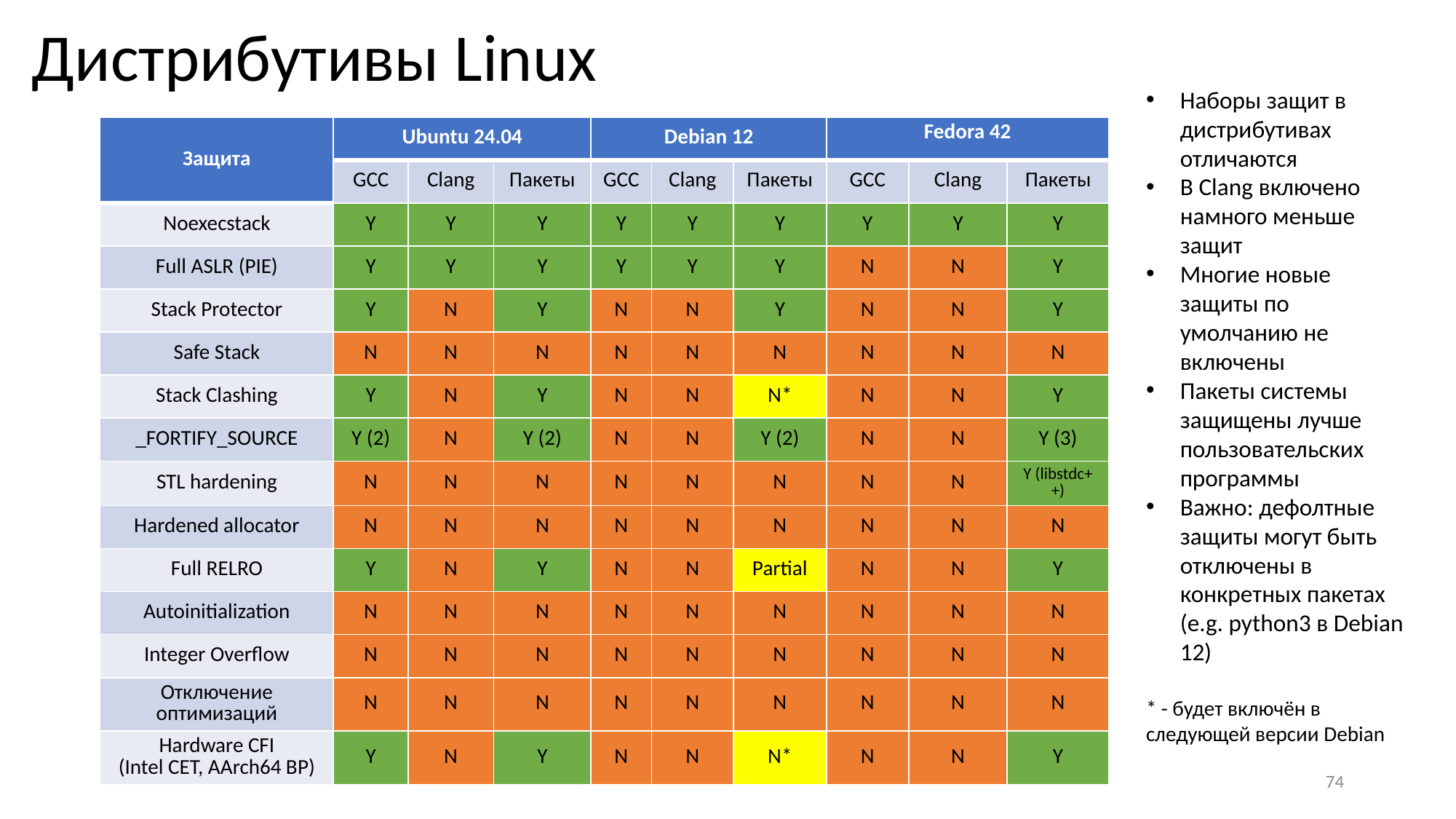

# Дистрибутивы Linux
Наборы защит в дистрибутивах отличаются
В Clang включено намного меньше защит
Многие новые защиты по умолчанию не включены
Пакеты системы защищены лучше пользовательских программы
Важно: дефолтные защиты могут быть отключены в конкретных пакетах (e.g. python3 в Debian 12)

* - будет включён в следующей версии Debian
| Защита | Ubuntu 24.04 |  |  | Debian 12 |  |  | Fedora 42 |  |  |
| --- | --- | --- | --- | --- | --- | --- | --- | --- | --- |
|  | GCC | Clang | Пакеты | GCC | Clang | Пакеты | GCC | Clang | Пакеты |
| Noexecstack | Y | Y | Y | Y | Y | Y | Y | Y | Y |
| Full ASLR (PIE) | Y | Y | Y | Y | Y | Y | N | N | Y |
| Stack Protector | Y | N | Y | N | N | Y | N | N | Y |
| Safe Stack | N | N | N | N | N | N | N | N | N |
| Stack Clashing | Y | N | Y | N | N | N\* | N | N | Y |
| \_FORTIFY\_SOURCE | Y (2) | N | Y (2) | N | N | Y (2) | N | N | Y (3) |
| STL hardening | N | N | N | N | N | N | N | N | Y (libstdc++) |
| Hardened allocator | N | N | N | N | N | N | N | N | N |
| Full RELRO | Y | N | Y | N | N | Partial | N | N | Y |
| Autoinitialization | N | N | N | N | N | N | N | N | N |
| Integer Overflow | N | N | N | N | N | N | N | N | N |
| Отключение оптимизаций | N | N | N | N | N | N | N | N | N |
| Hardware CFI (Intel CET, AArch64 BP) | Y | N | Y | N | N | N\* | N | N | Y |
74